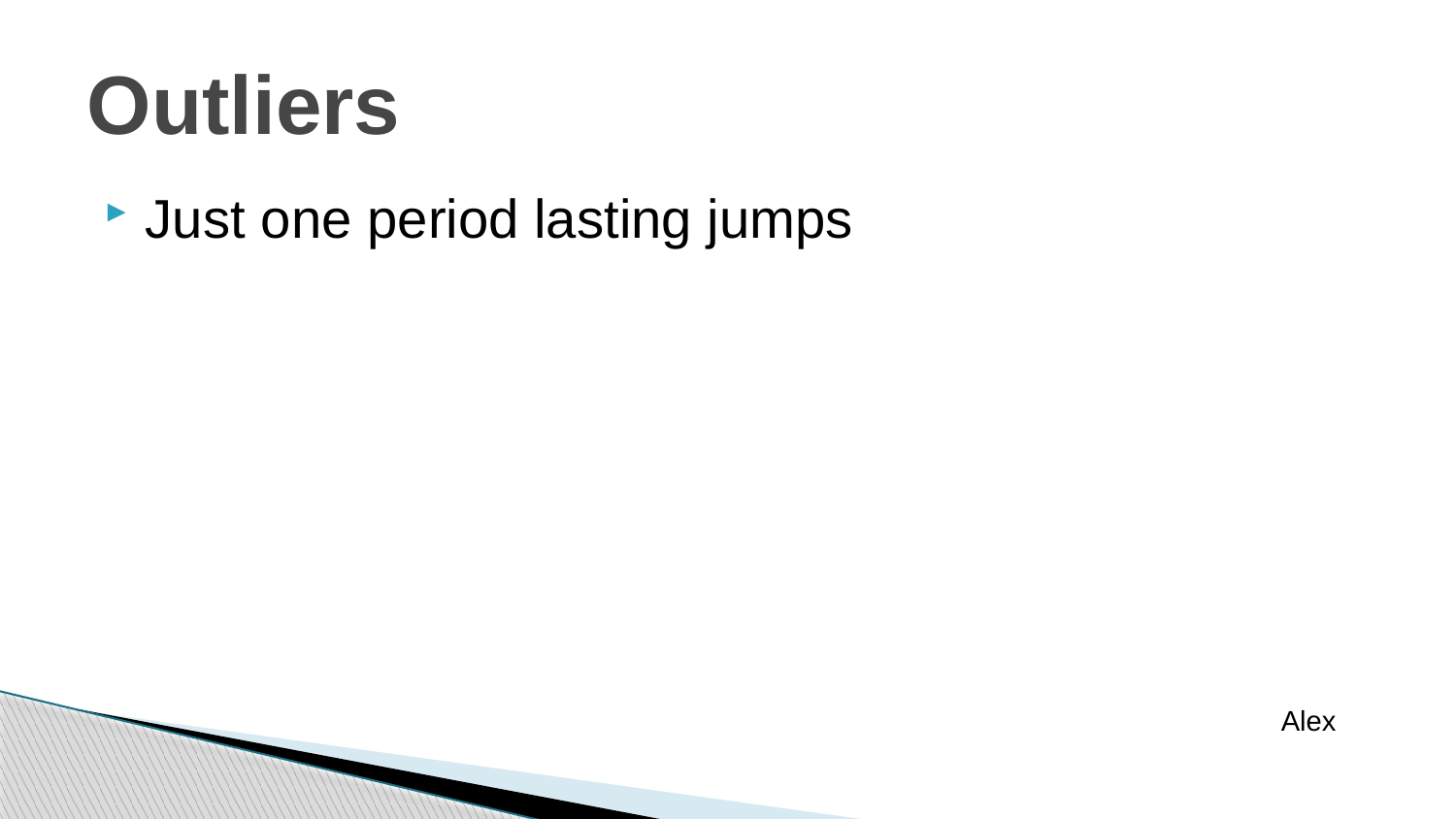

# Outliers
Just one period lasting jumps
Alex